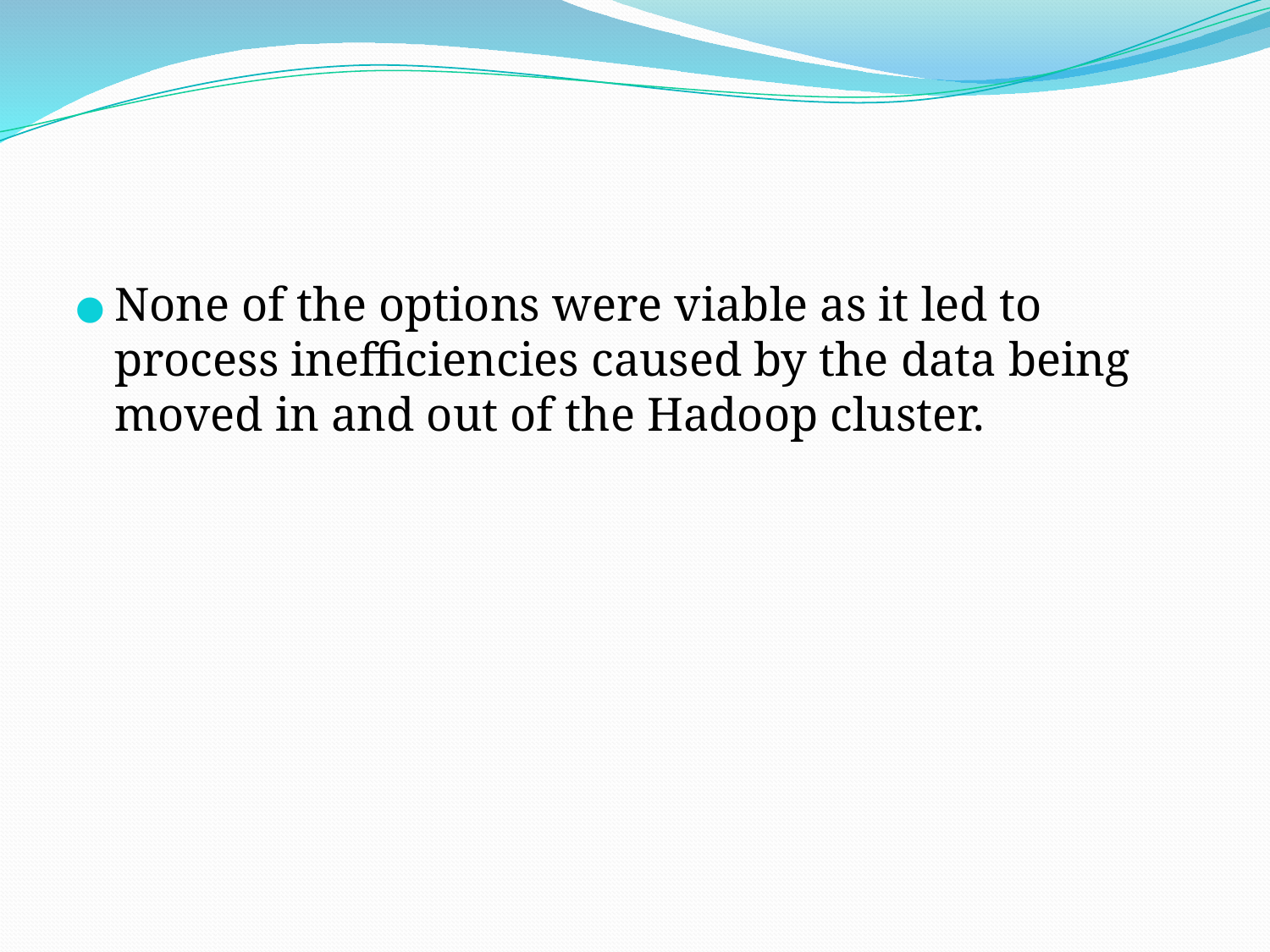

#
None of the options were viable as it led to process inefficiencies caused by the data being moved in and out of the Hadoop cluster.